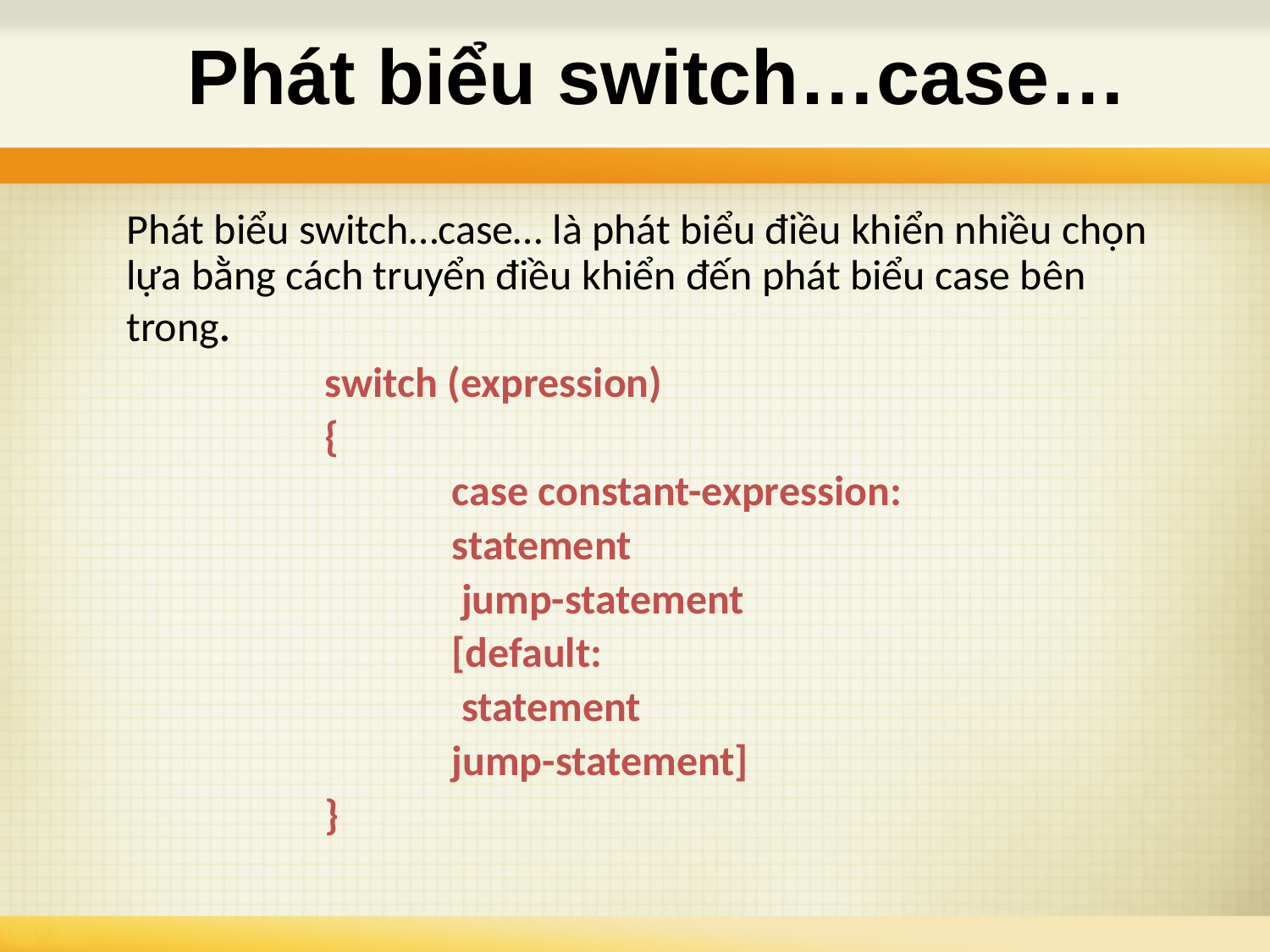

Phát biểu switch…case…
Phát biểu switch…case… là phát biểu điều khiển nhiều chọn lựa bằng cách truyển điều khiển đến phát biểu case bên trong.
		switch (expression)
		{
   			case constant-expression:
      			statement
     			 jump-statement
   			[default:
     			 statement
      			jump-statement]
		}